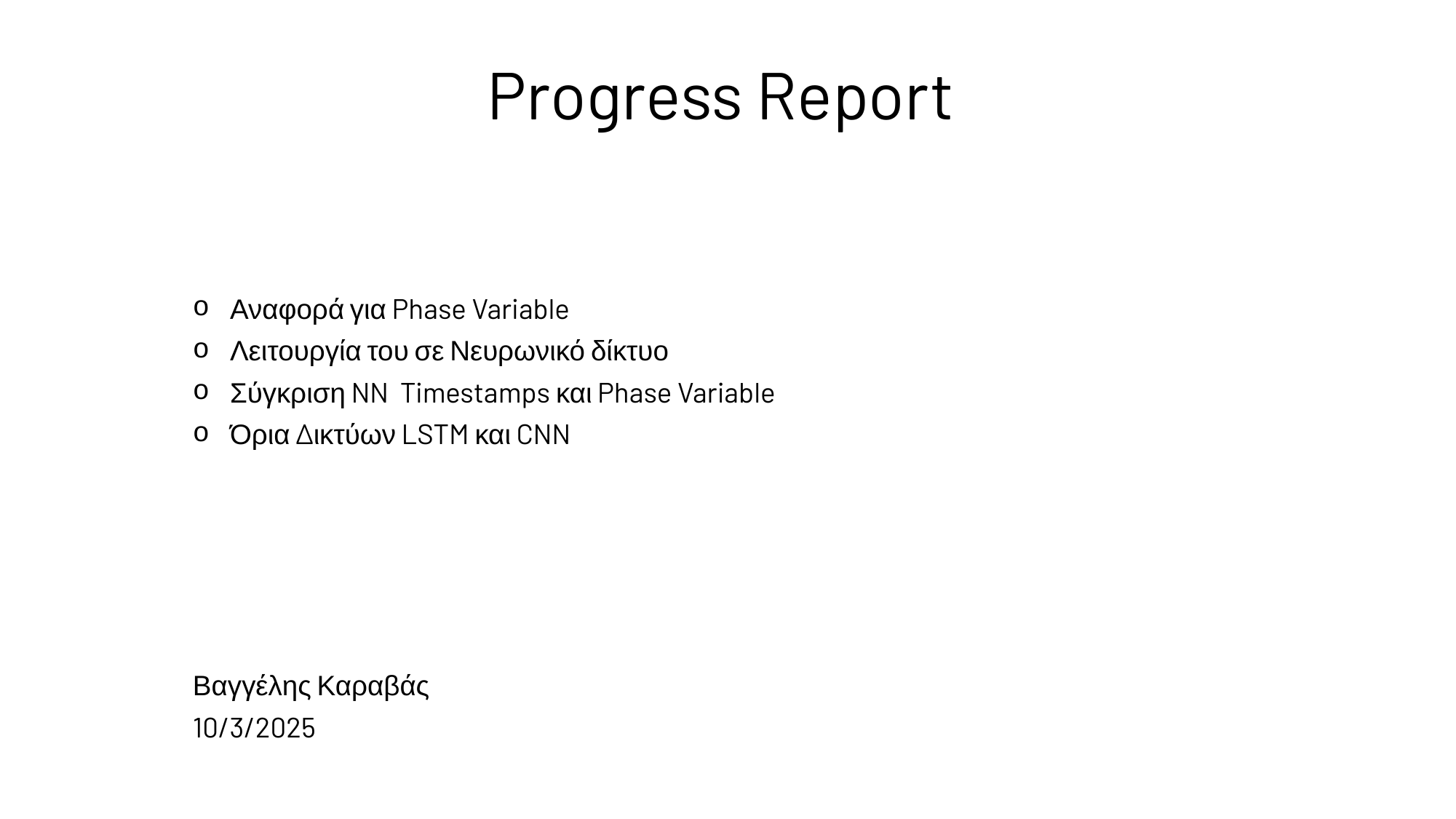

# Progress Report

Αναφορά για Phase Variable
Λειτουργία του σε Νευρωνικό δίκτυο
Σύγκριση NN  Timestamps και Phase Variable
Όρια Δικτύων LSTM και CNN

Βαγγέλης Καραβάς
10/3/2025